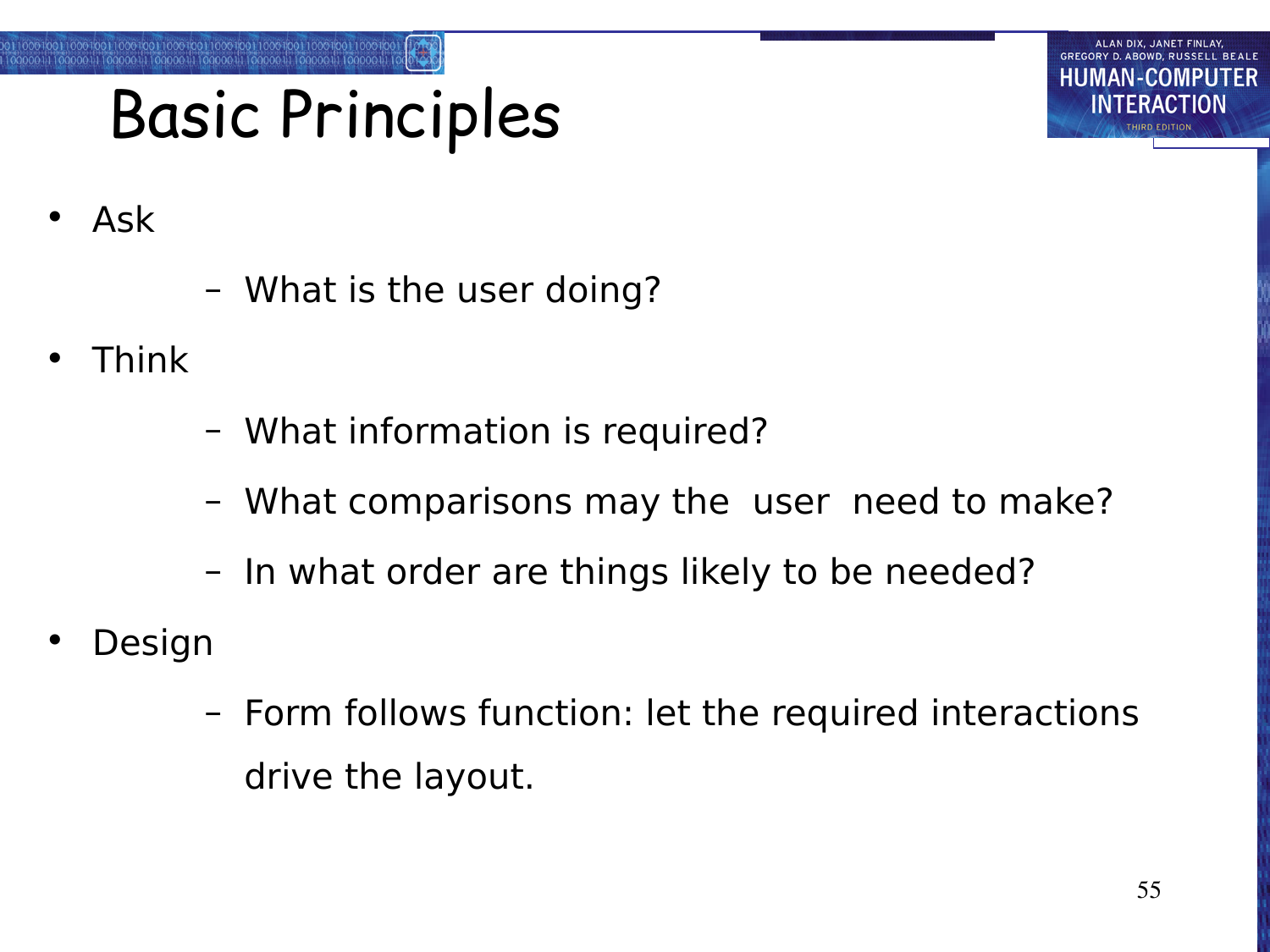

# Basic Principles
Ask
What is the user doing?
Think
What information is required?
What comparisons may the  user  need to make?
In what order are things likely to be needed?
Design
Form follows function: let the required interactions drive the layout.
55